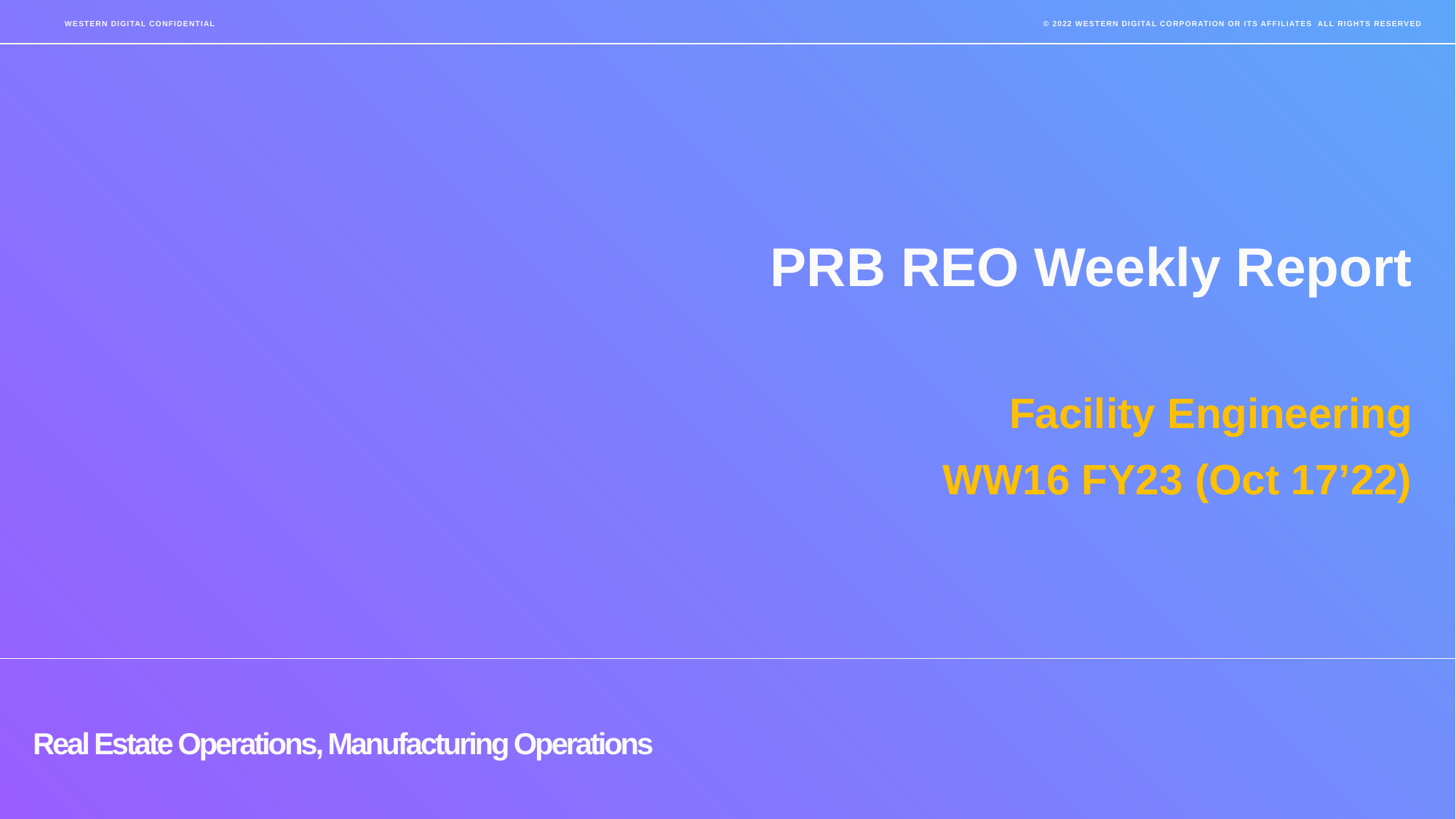

PRB REO Weekly Report

Facility Engineering
WW16 FY23 (Oct 17’22)

Real Estate Operations, Manufacturing Operations
# Real Estate Operations, Manufacturing Operations